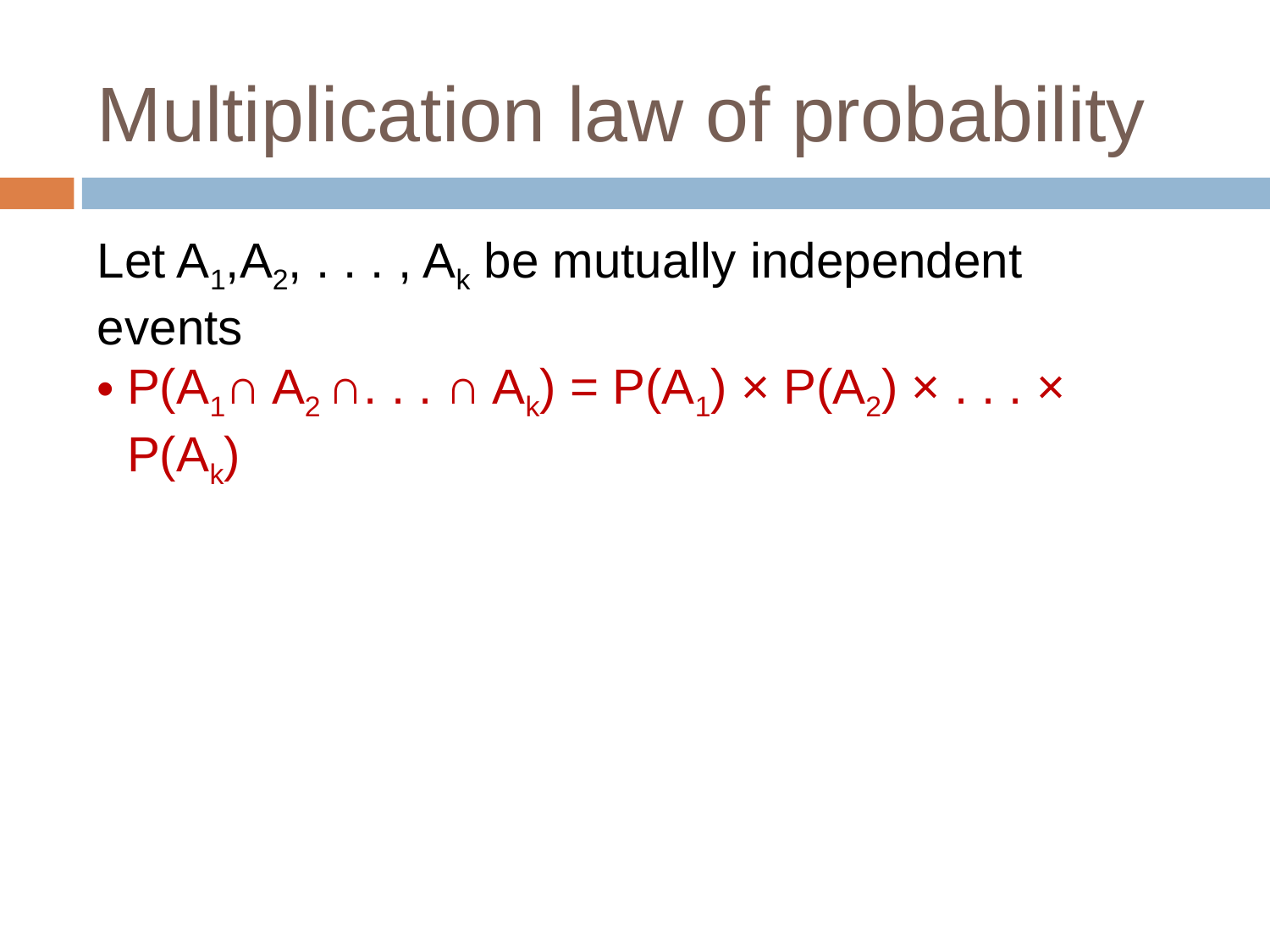

Multiplication law of probability

Let A1,A2, . . . , Ak be mutually independent events
P(A1∩ A2 ∩. . . ∩ Ak) = P(A1) × P(A2) × . . . × P(Ak)‏